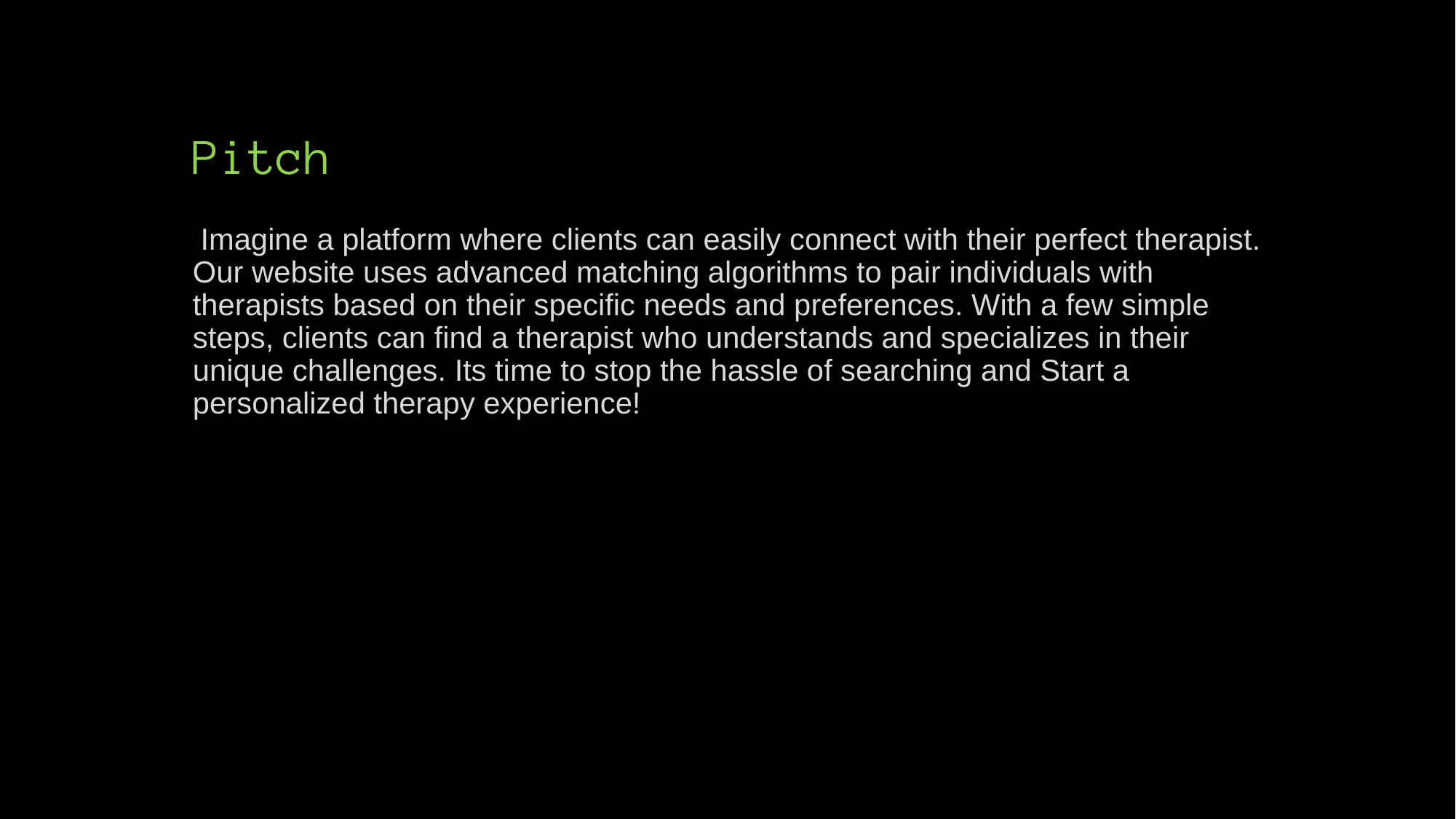

# Pitch
﻿ Imagine a platform where clients can easily connect with their perfect therapist. Our website uses advanced matching algorithms to pair individuals with therapists based on their specific needs and preferences. With a few simple steps, clients can find a therapist who understands and specializes in their unique challenges. Its time to stop the hassle of searching and Start a personalized therapy experience!